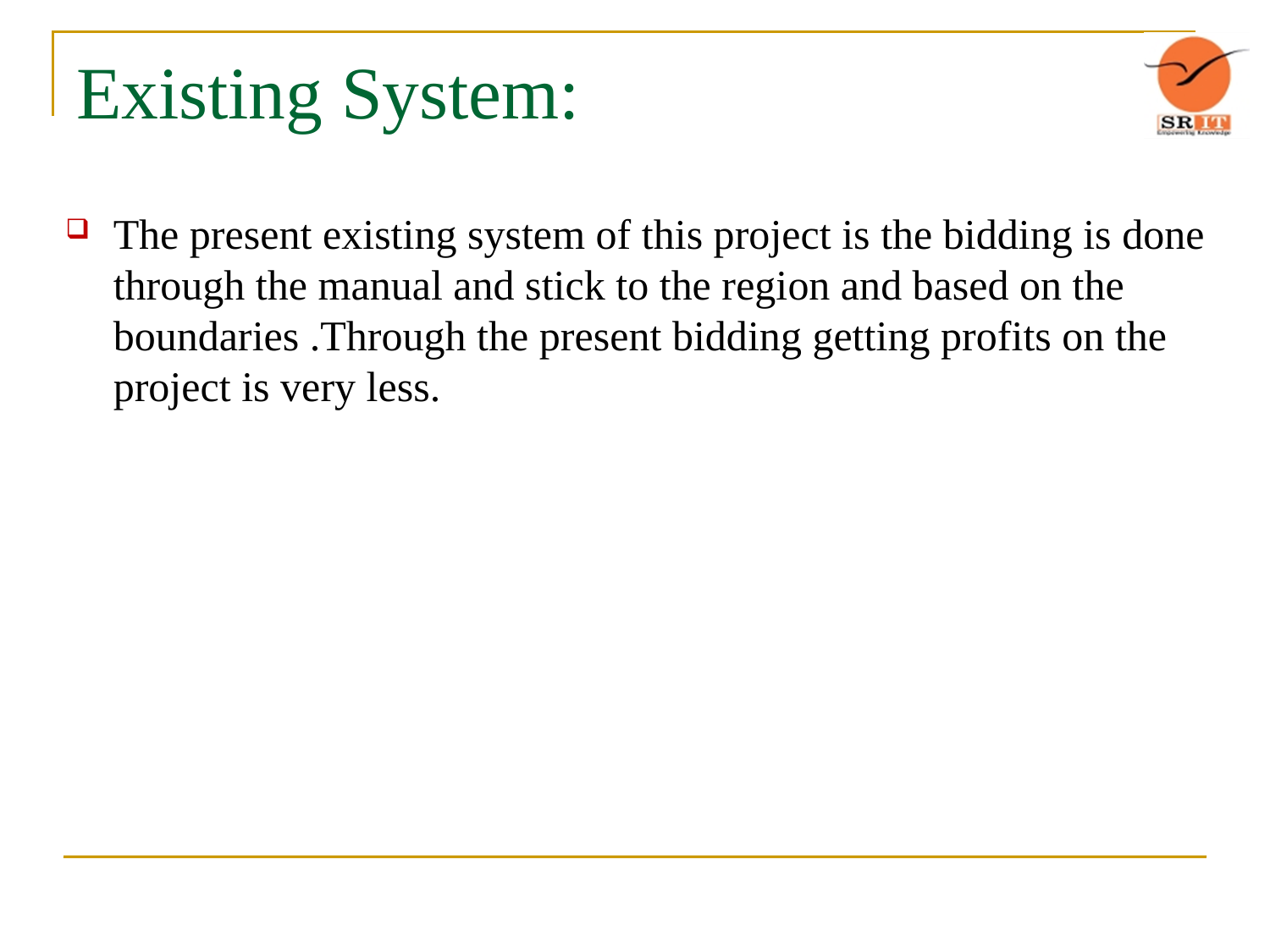

# Existing System:
The present existing system of this project is the bidding is done through the manual and stick to the region and based on the boundaries .Through the present bidding getting profits on the project is very less.